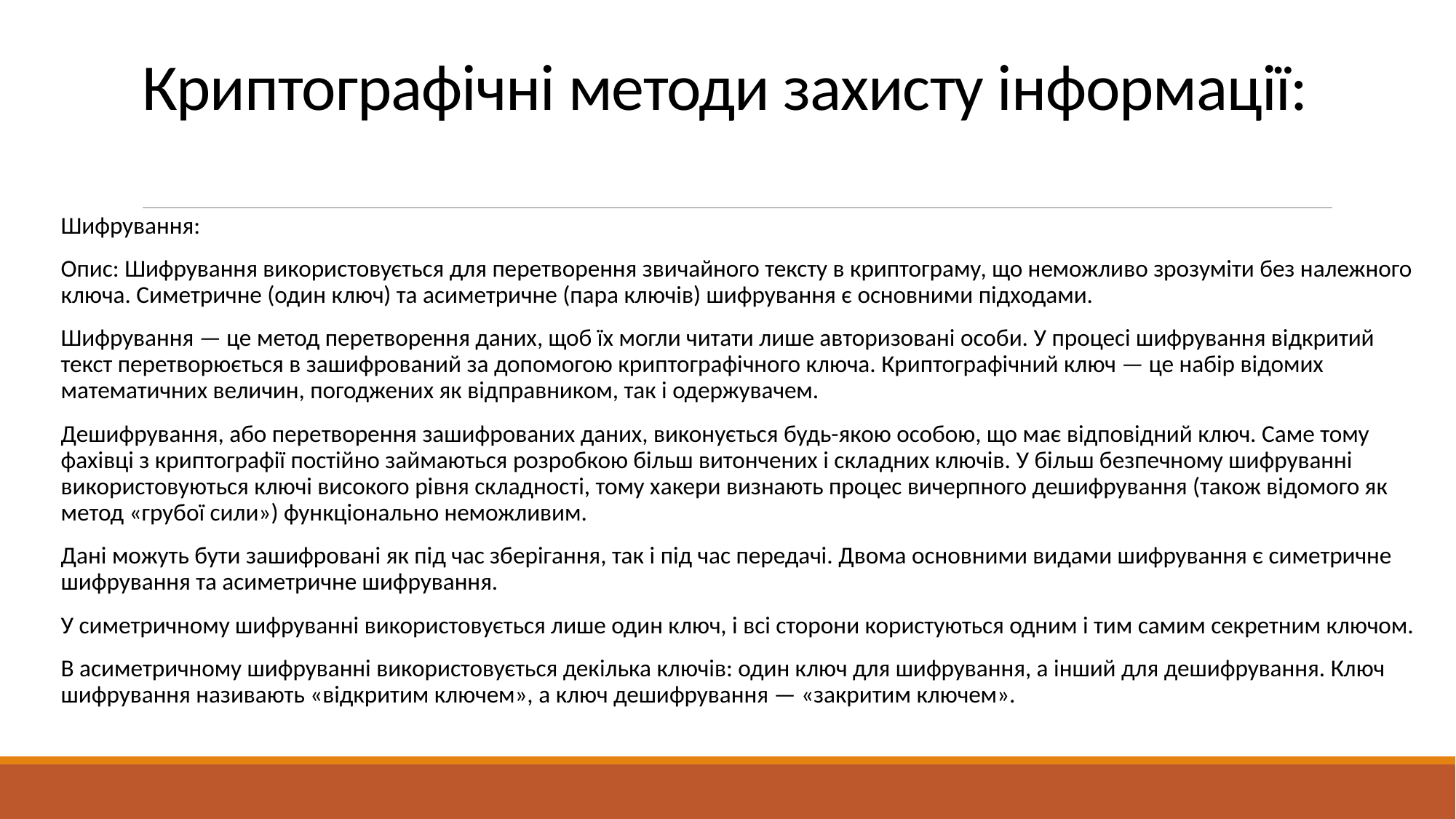

# Криптографічні методи захисту інформації:
Шифрування:
Опис: Шифрування використовується для перетворення звичайного тексту в криптограму, що неможливо зрозуміти без належного ключа. Симетричне (один ключ) та асиметричне (пара ключів) шифрування є основними підходами.
Шифрування — це метод перетворення даних, щоб їх могли читати лише авторизовані особи. У процесі шифрування відкритий текст перетворюється в зашифрований за допомогою криптографічного ключа. Криптографічний ключ — це набір відомих математичних величин, погоджених як відправником, так і одержувачем.
Дешифрування, або перетворення зашифрованих даних, виконується будь-якою особою, що має відповідний ключ. Саме тому фахівці з криптографії постійно займаються розробкою більш витончених і складних ключів. У більш безпечному шифруванні використовуються ключі високого рівня складності, тому хакери визнають процес вичерпного дешифрування (також відомого як метод «грубої сили») функціонально неможливим.
Дані можуть бути зашифровані як під час зберігання, так і під час передачі. Двома основними видами шифрування є симетричне шифрування та асиметричне шифрування.
У симетричному шифруванні використовується лише один ключ, і всі сторони користуються одним і тим самим секретним ключом.
В асиметричному шифруванні використовується декілька ключів: один ключ для шифрування, а інший для дешифрування. Ключ шифрування називають «відкритим ключем», а ключ дешифрування — «закритим ключем».